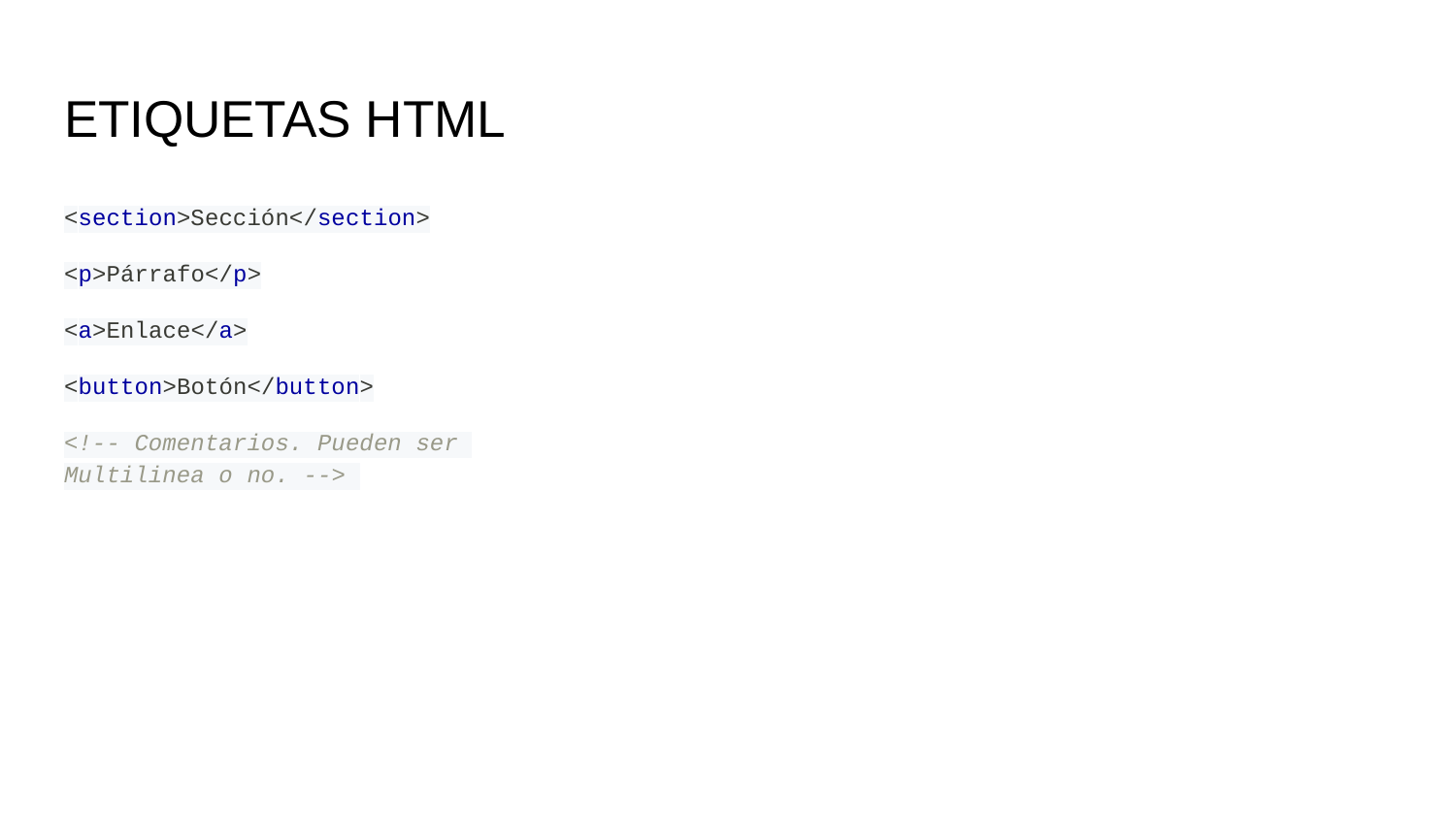

# ETIQUETAS HTML
<section>Sección</section>
<p>Párrafo</p>
<a>Enlace</a>
<button>Botón</button>
<!-- Comentarios. Pueden ser
Multilinea o no. -->